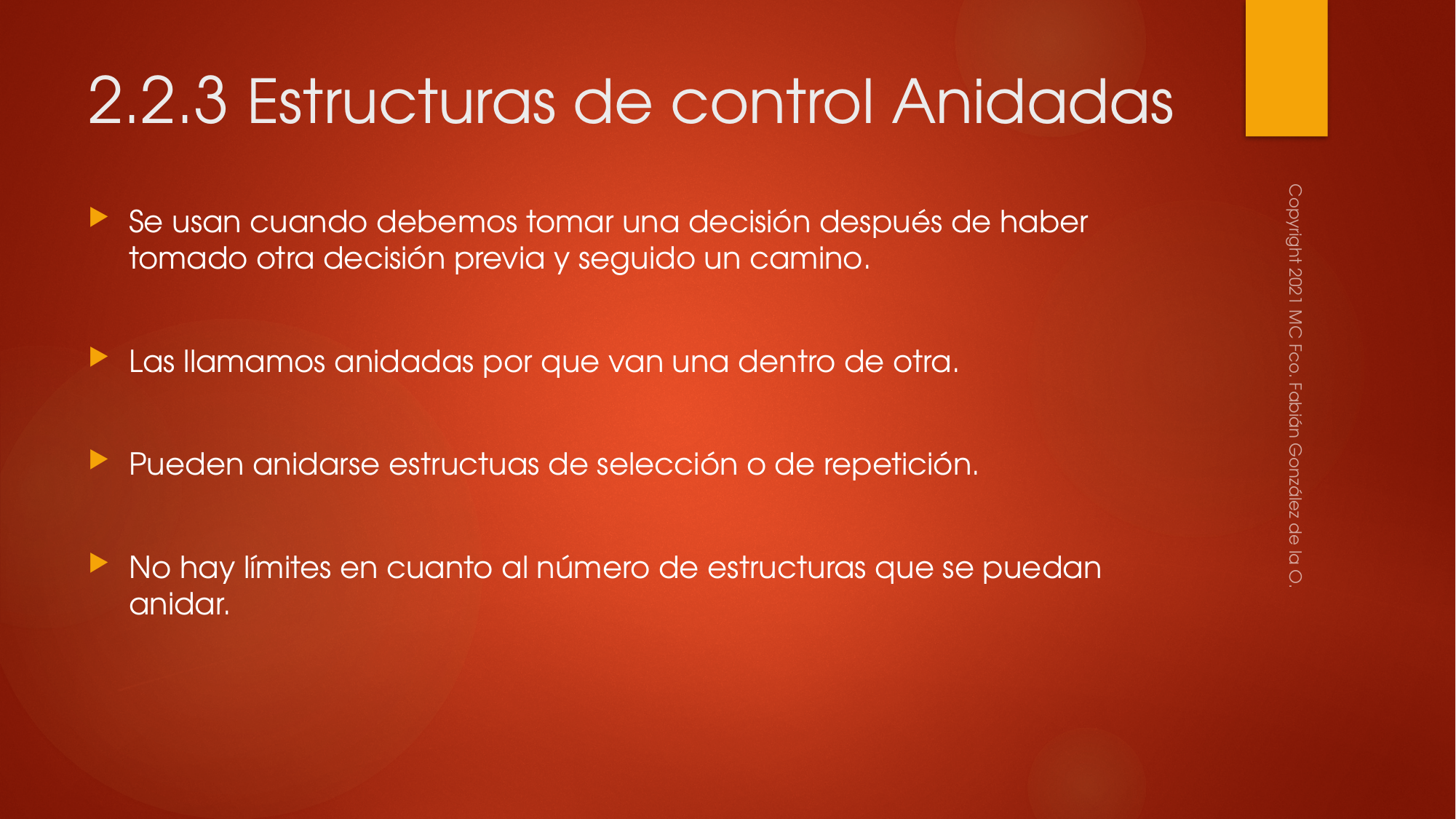

# 2.2.3 Estructuras de control Anidadas
Se usan cuando debemos tomar una decisión después de haber tomado otra decisión previa y seguido un camino.

Las llamamos anidadas por que van una dentro de otra.

Pueden anidarse estructuas de selección o de repetición.

No hay límites en cuanto al número de estructuras que se puedan anidar.
Copyright 2021 MC Fco. Fabián González de la O.